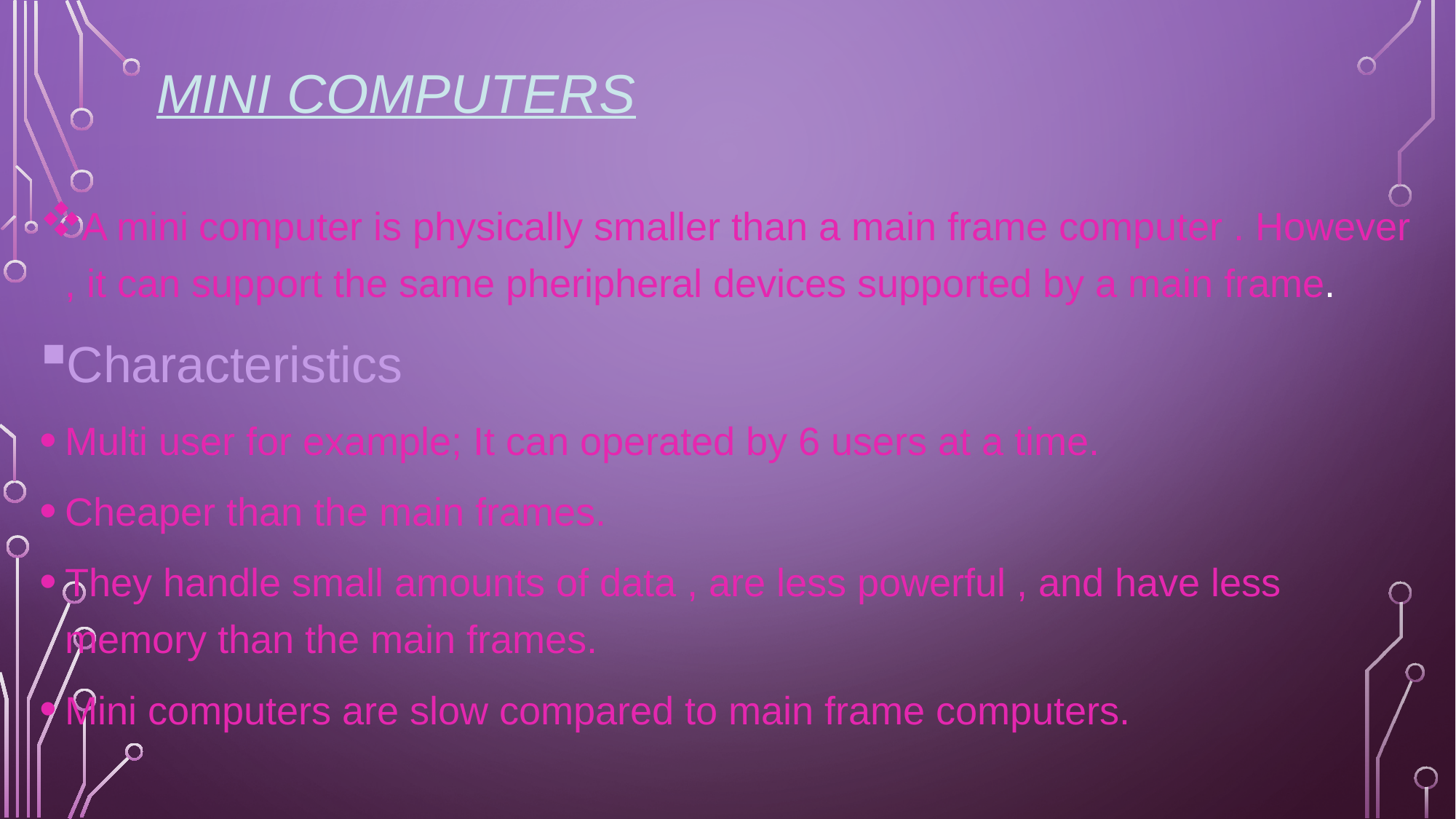

# MINI COMPUTERS
A mini computer is physically smaller than a main frame computer . However , it can support the same pheripheral devices supported by a main frame.
Characteristics
Multi user for example; It can operated by 6 users at a time.
Cheaper than the main frames.
They handle small amounts of data , are less powerful , and have less memory than the main frames.
Mini computers are slow compared to main frame computers.